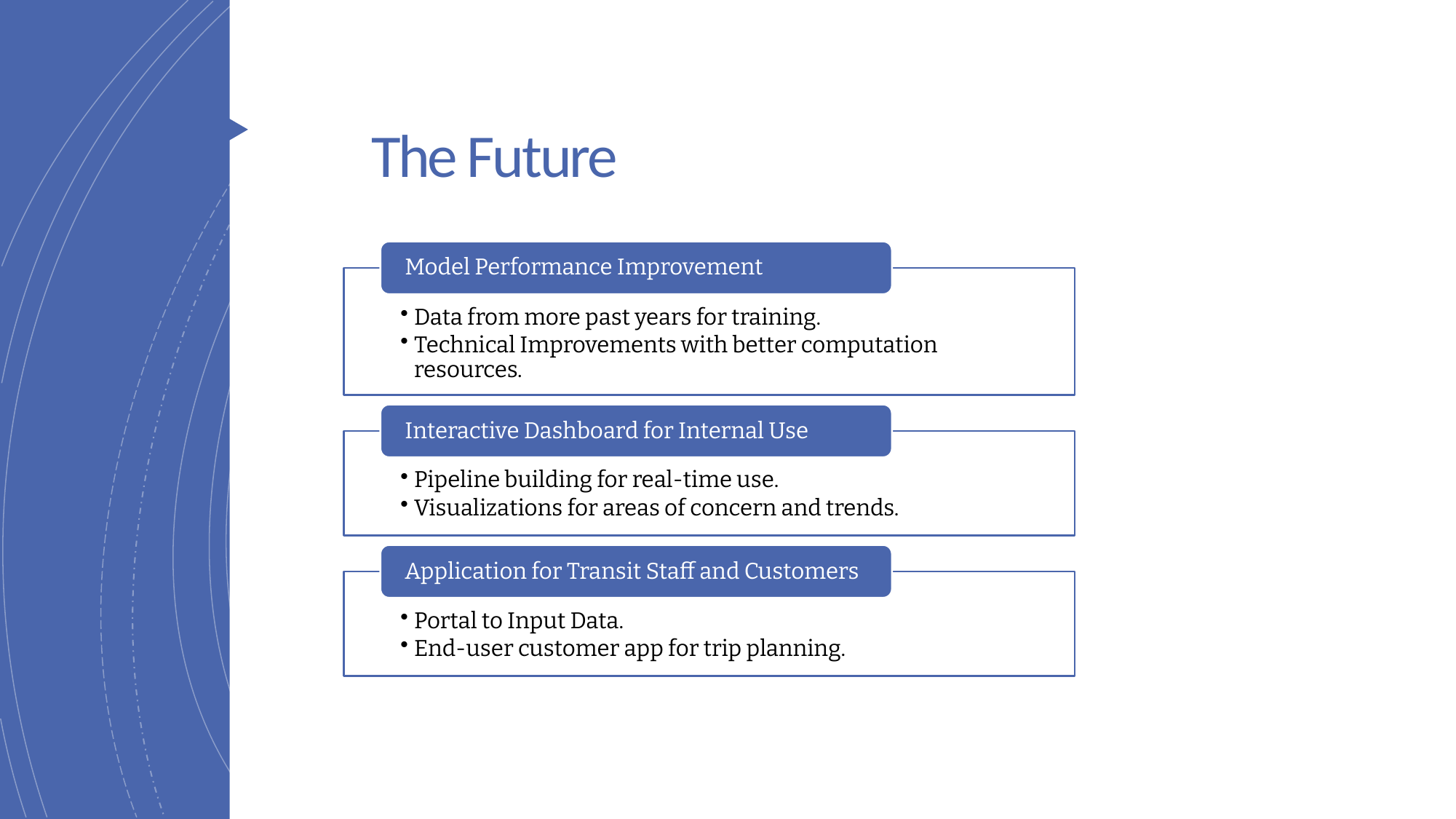

# The Future

Data from more past years for training.
Technical Improvements with better computation resources.
Model Performance Improvement
Pipeline building for real-time use.
Visualizations for areas of concern and trends.
Interactive Dashboard for Internal Use
Portal to Input Data.
End-user customer app for trip planning.
Application for Transit Staff and Customers